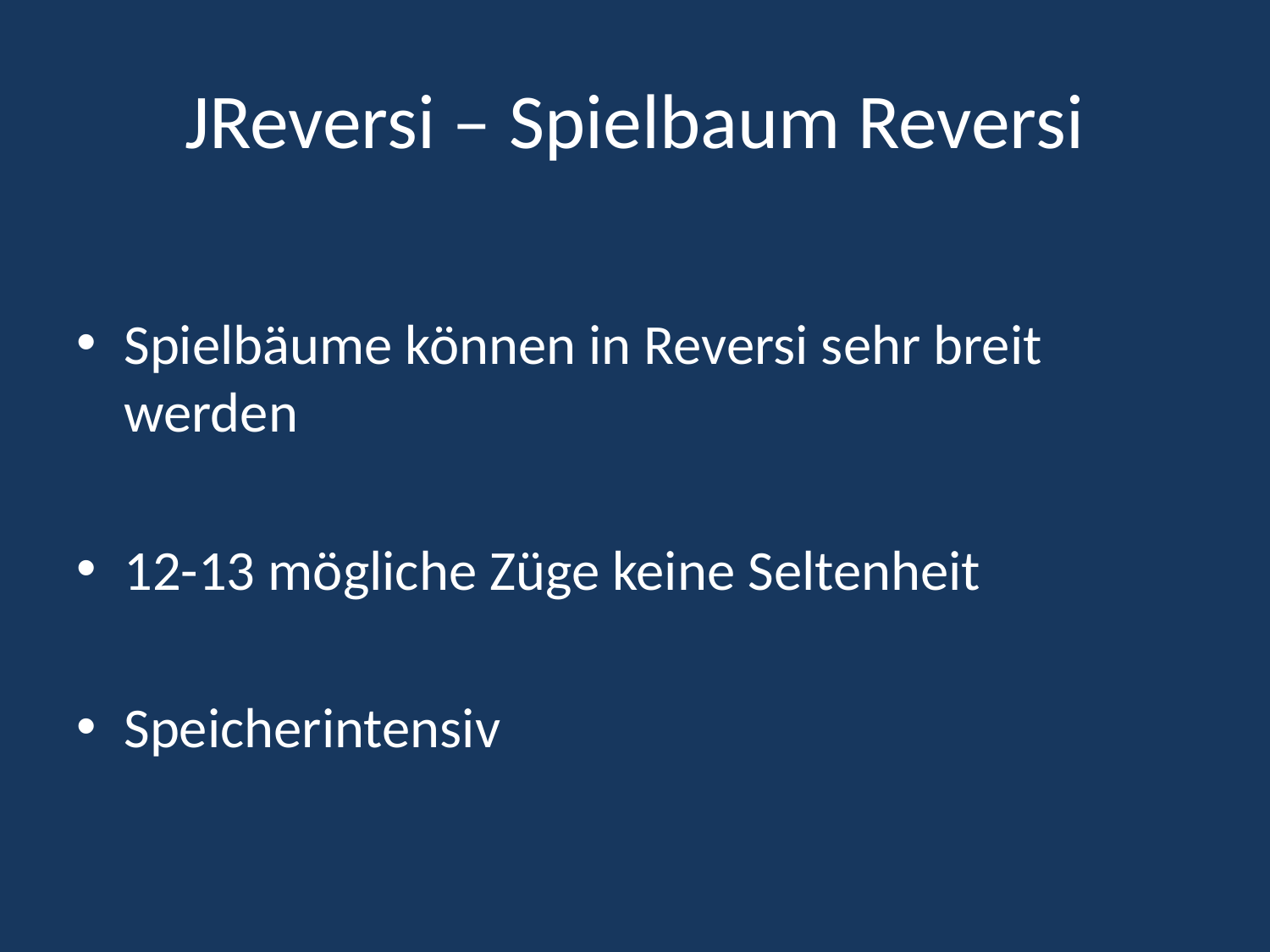

# JReversi – Spielbaum Reversi

Spielbäume können in Reversi sehr breit werden

12-13 mögliche Züge keine Seltenheit

Speicherintensiv